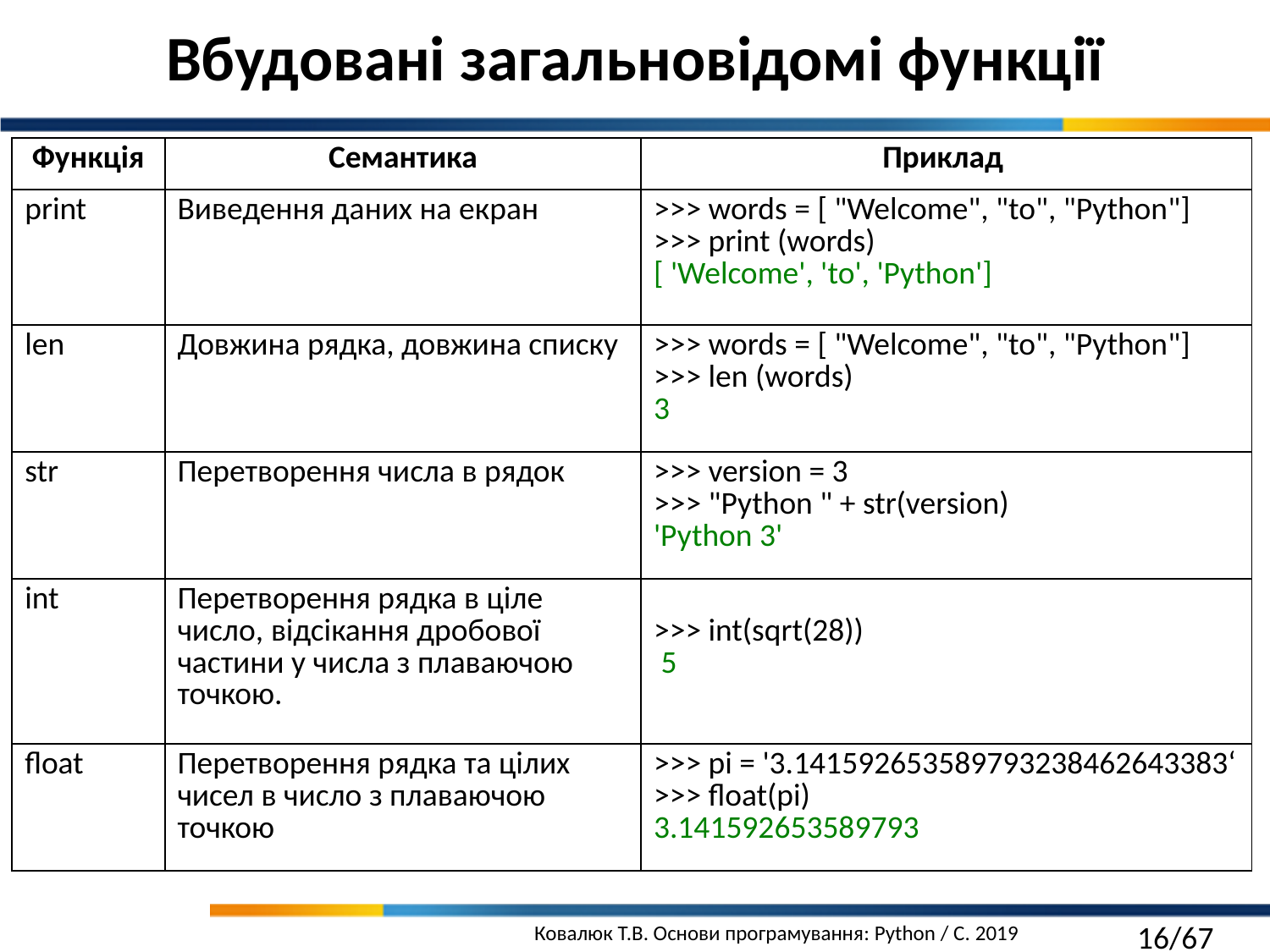

Вбудовані загальновідомі функції
| Функція | Семантика | Приклад |
| --- | --- | --- |
| print | Виведення даних на екран | >>> words = [ "Welcome", "to", "Python"] >>> print (words) [ 'Welcome', 'to', 'Python'] |
| len | Довжина рядка, довжина списку | >>> words = [ "Welcome", "to", "Python"] >>> len (words) 3 |
| str | Перетворення числа в рядок | >>> version = 3 >>> "Python " + str(version) 'Python 3' |
| int | Перетворення рядка в ціле число, відсікання дробової частини у числа з плаваючою точкою. | >>> int(sqrt(28)) 5 |
| float | Перетворення рядка та цілих чисел в число з плаваючою точкою | >>> pi = '3.141592653589793238462643383‘ >>> float(pi) 3.141592653589793 |